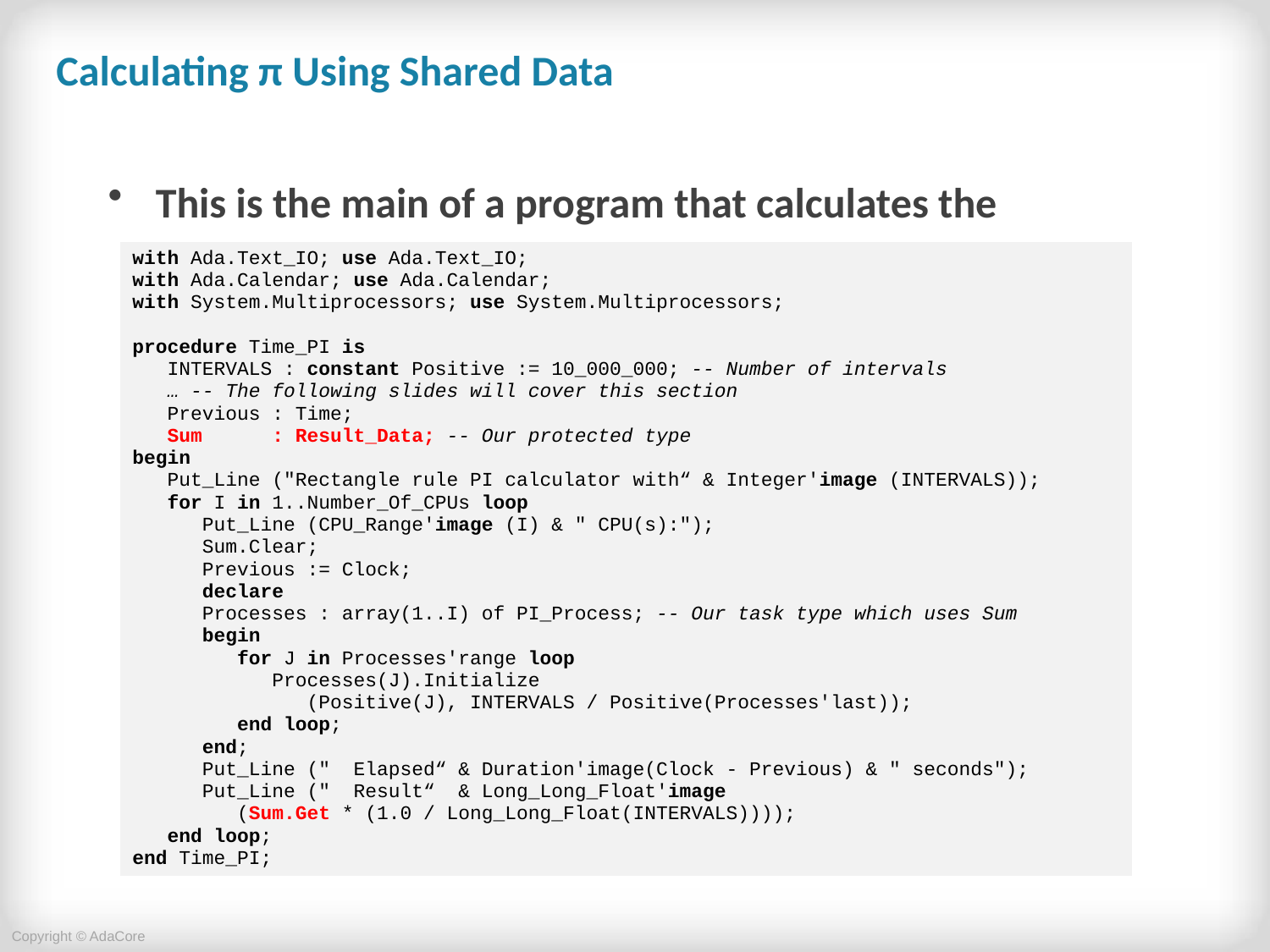

# Calculating π Using Shared Data
This is the main of a program that calculates the
| with Ada.Text\_IO; use Ada.Text\_IO; with Ada.Calendar; use Ada.Calendar; with System.Multiprocessors; use System.Multiprocessors; procedure Time\_PI is INTERVALS : constant Positive := 10\_000\_000; -- Number of intervals … -- The following slides will cover this section Previous : Time; Sum : Result\_Data; -- Our protected type begin Put\_Line ("Rectangle rule PI calculator with“ & Integer'image (INTERVALS)); for I in 1..Number\_Of\_CPUs loop Put\_Line (CPU\_Range'image (I) & " CPU(s):"); Sum.Clear; Previous := Clock; declare Processes : array(1..I) of PI\_Process; -- Our task type which uses Sum begin for J in Processes'range loop Processes(J).Initialize (Positive(J), INTERVALS / Positive(Processes'last)); end loop; end; Put\_Line (" Elapsed“ & Duration'image(Clock - Previous) & " seconds"); Put\_Line (" Result“ & Long\_Long\_Float'image (Sum.Get \* (1.0 / Long\_Long\_Float(INTERVALS)))); end loop; end Time\_PI; |
| --- |